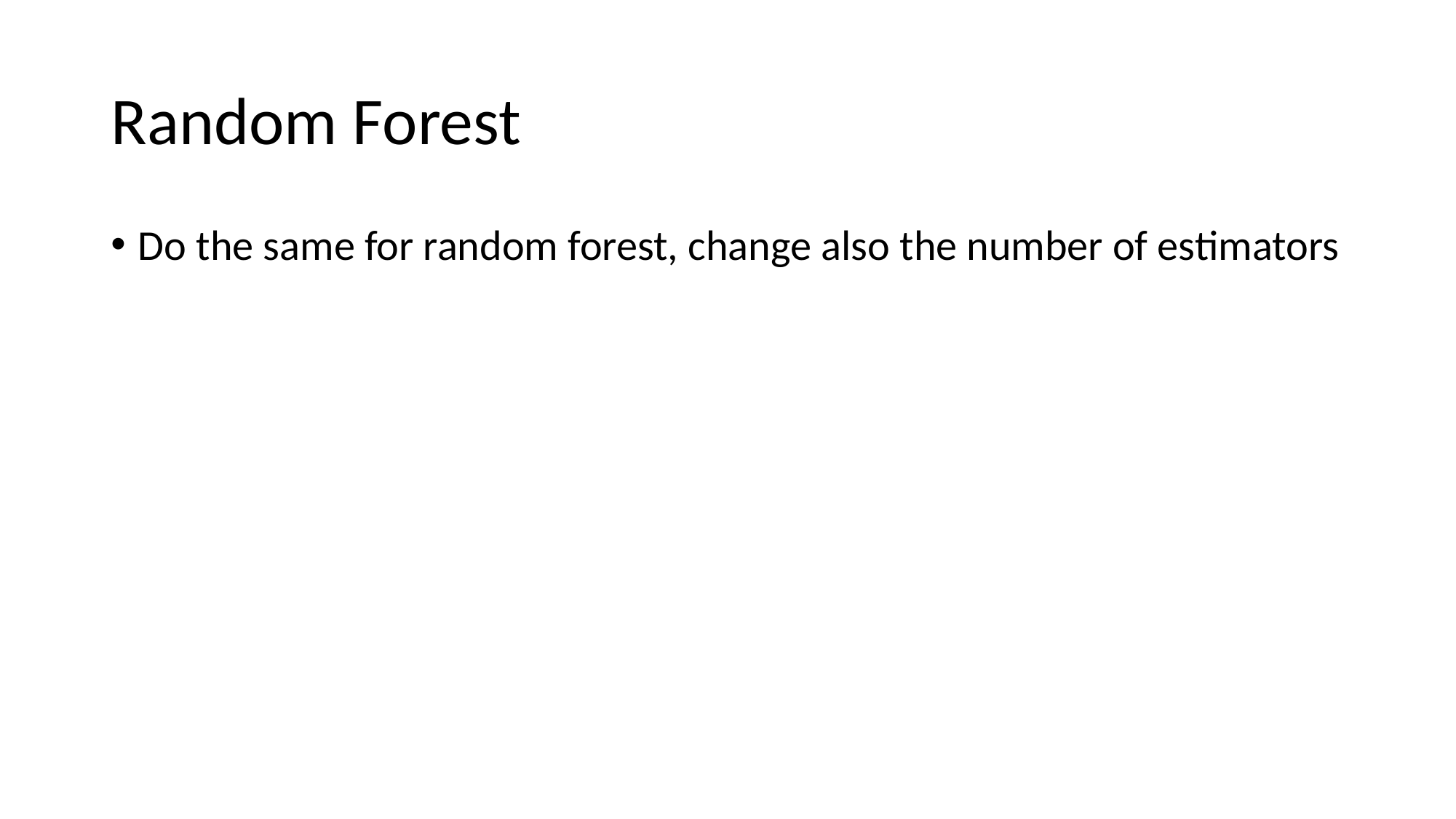

# Random Forest
Do the same for random forest, change also the number of estimators